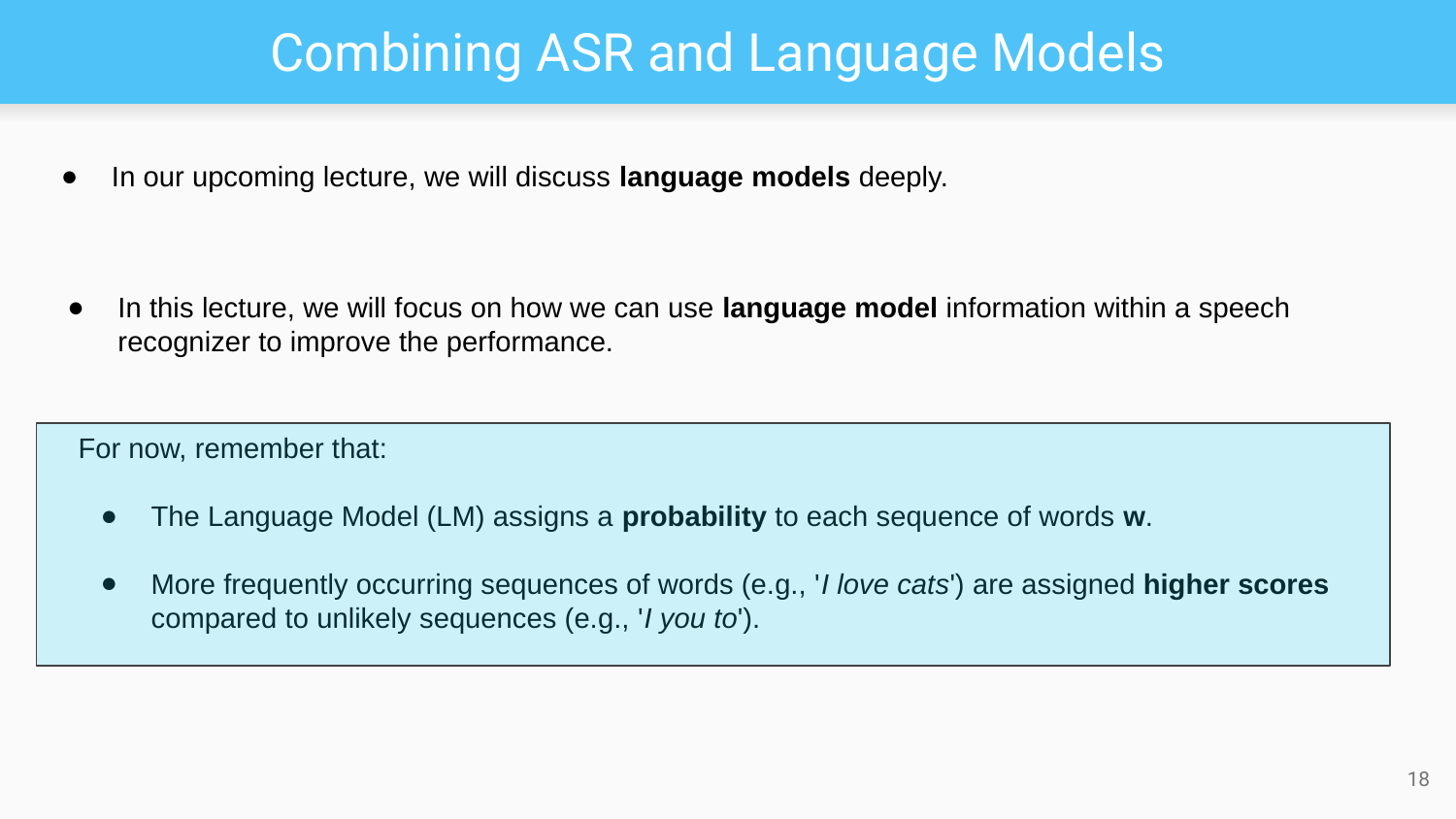

# Combining ASR and Language Models
In our upcoming lecture, we will discuss language models deeply.
In this lecture, we will focus on how we can use language model information within a speech recognizer to improve the performance.
For now, remember that:

The Language Model (LM) assigns a probability to each sequence of words w.

More frequently occurring sequences of words (e.g., 'I love cats') are assigned higher scores compared to unlikely sequences (e.g., 'I you to').

18